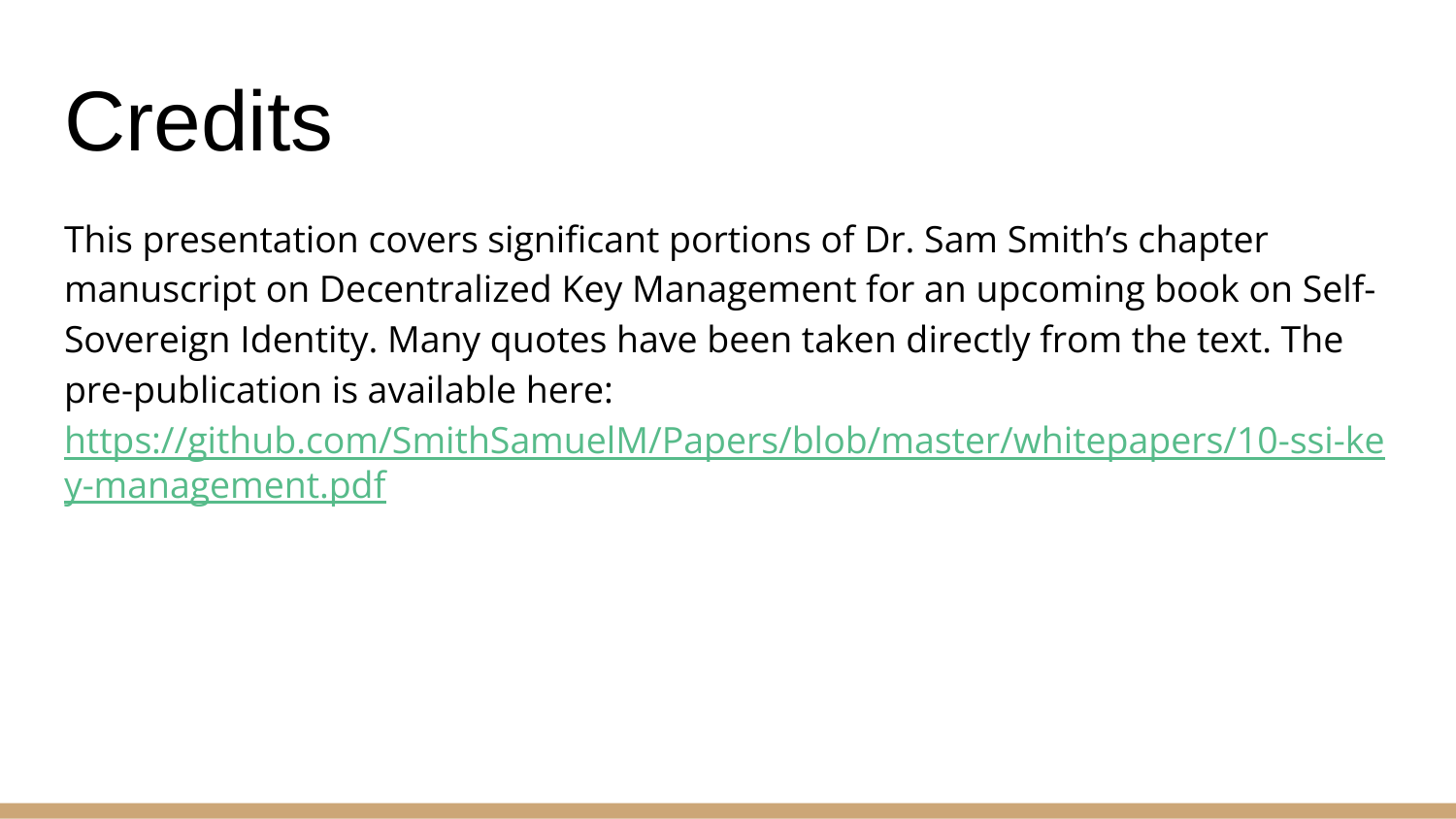

# Credits
This presentation covers significant portions of Dr. Sam Smith’s chapter manuscript on Decentralized Key Management for an upcoming book on Self-Sovereign Identity. Many quotes have been taken directly from the text. The pre-publication is available here: https://github.com/SmithSamuelM/Papers/blob/master/whitepapers/10-ssi-key-management.pdf